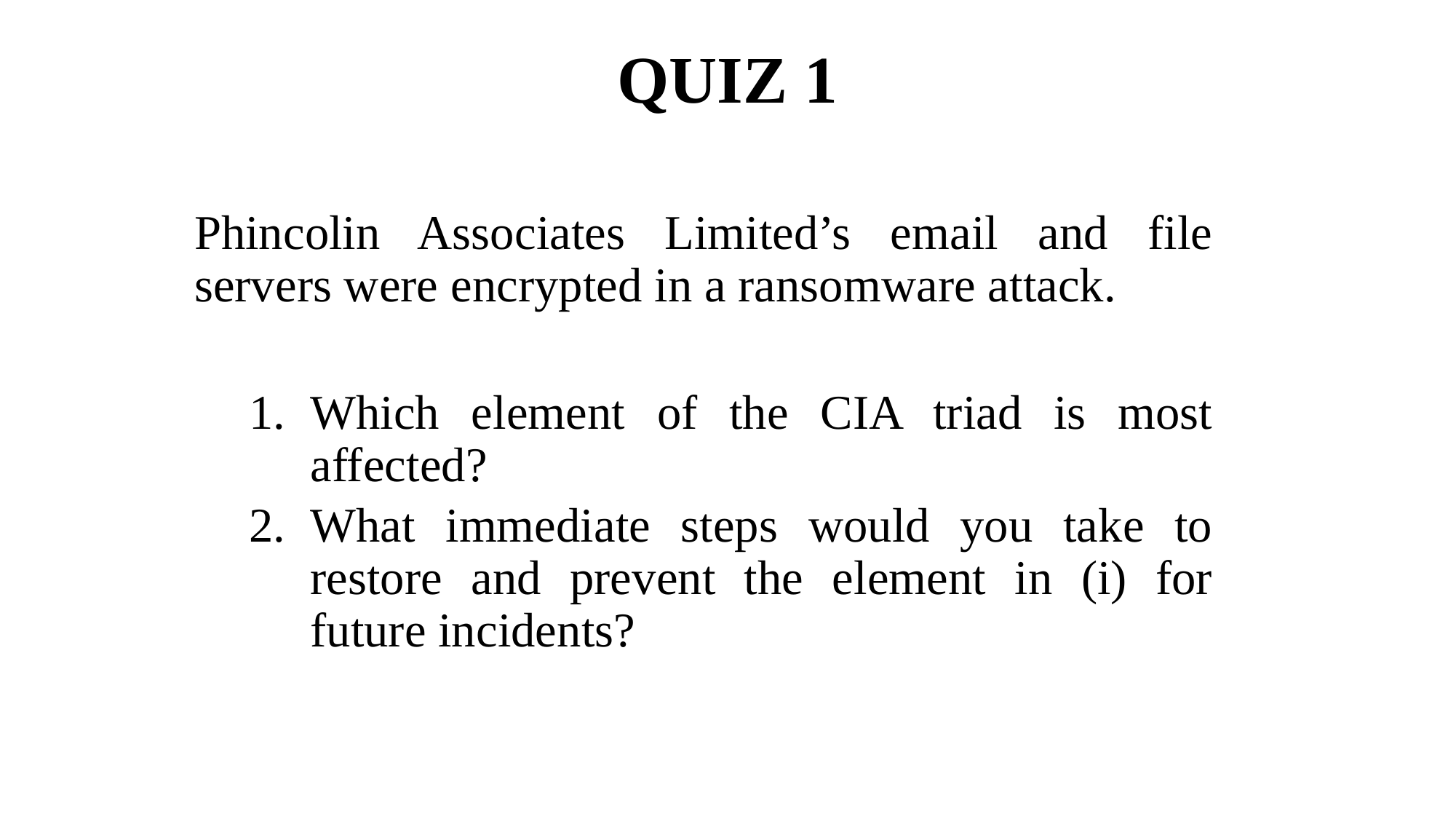

# QUIZ 1
Phincolin Associates Limited’s email and file servers were encrypted in a ransomware attack.

Which element of the CIA triad is most affected?
What immediate steps would you take to restore and prevent the element in (i) for future incidents?